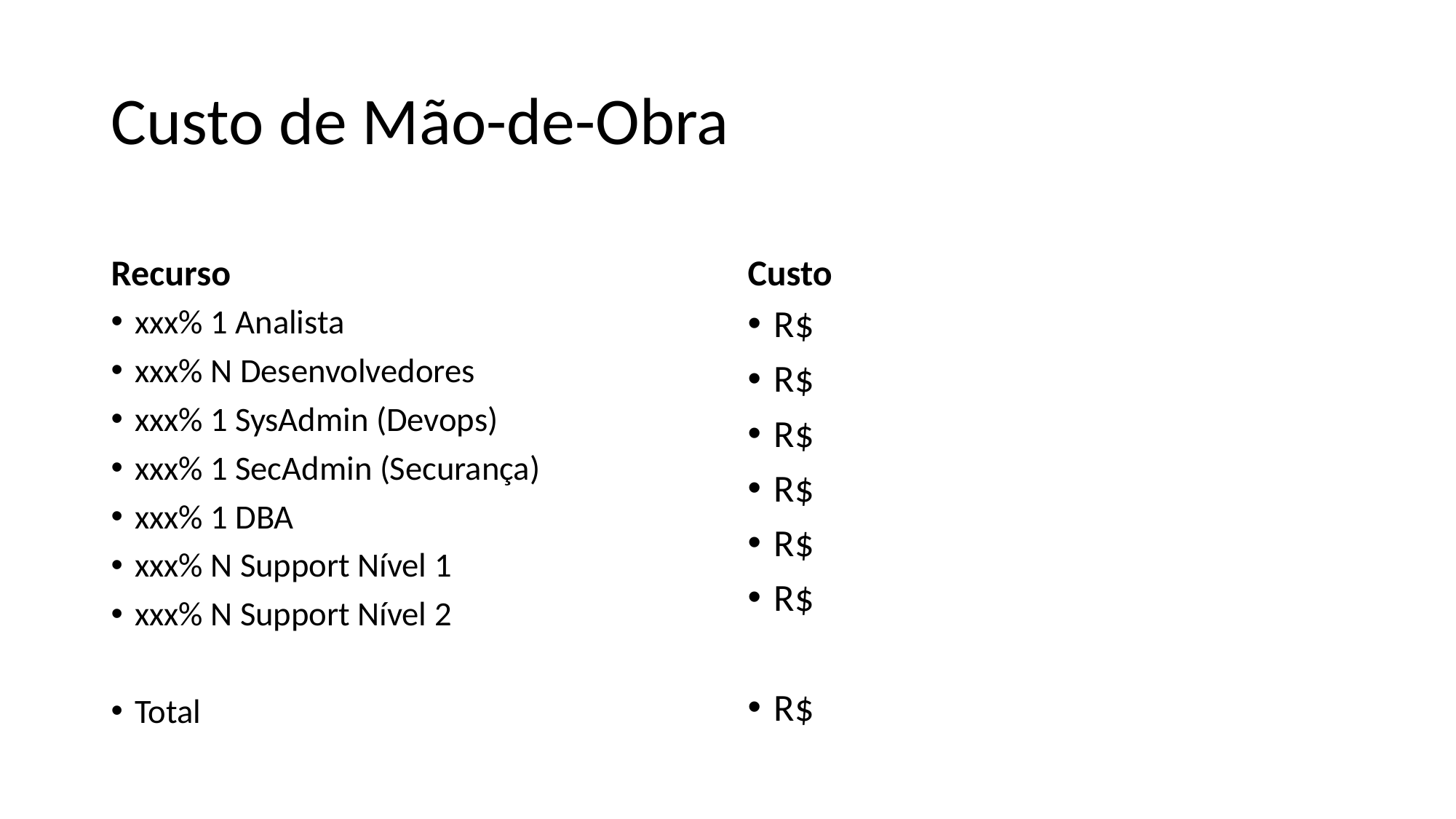

# Custo de Mão-de-Obra
Recurso
Custo
xxx% 1 Analista
xxx% N Desenvolvedores
xxx% 1 SysAdmin (Devops)
xxx% 1 SecAdmin (Securança)
xxx% 1 DBA
xxx% N Support Nível 1
xxx% N Support Nível 2

Total

R$
R$
R$
R$
R$
R$

R$